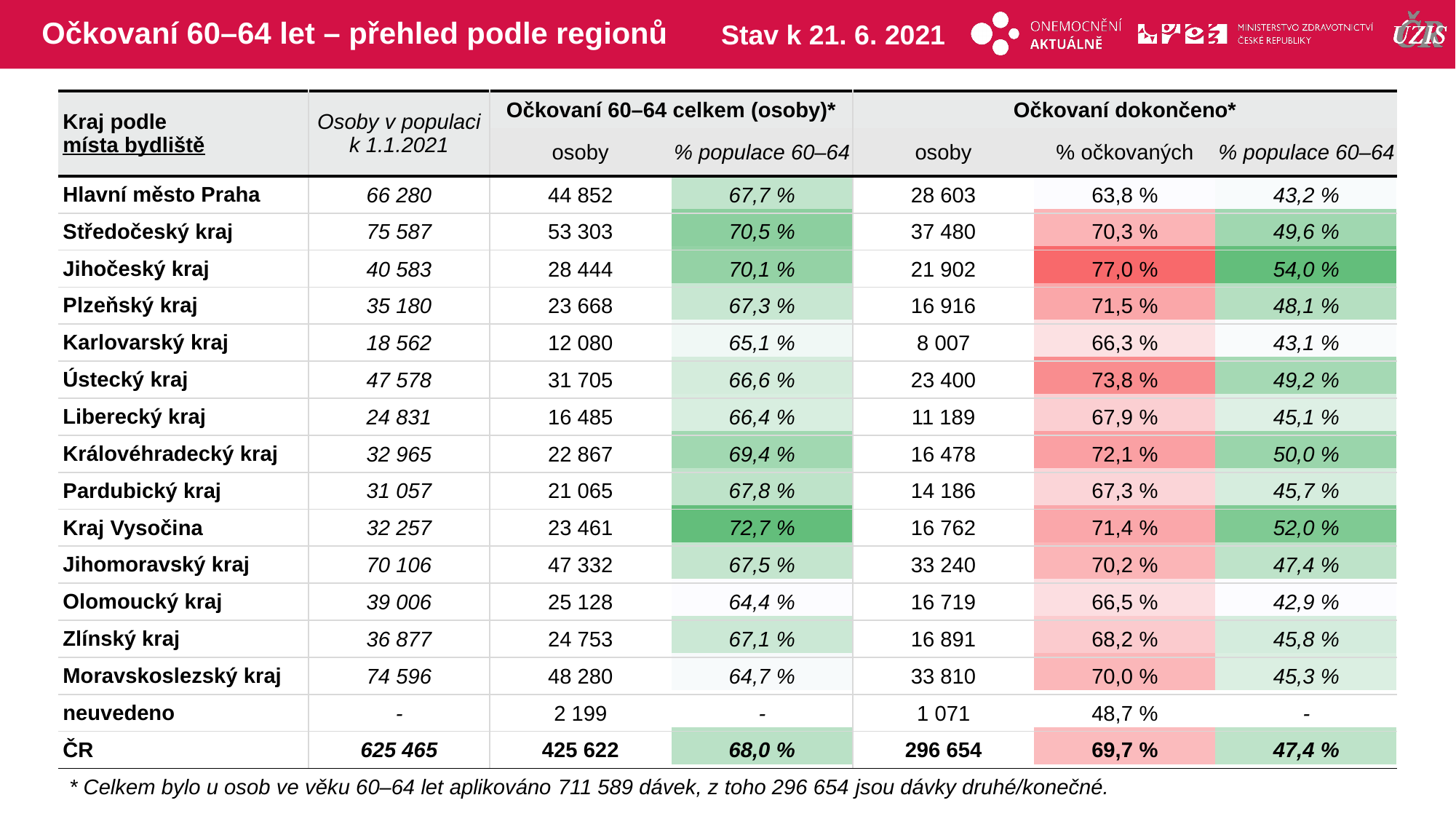

# Očkovaní 60–64 let – přehled podle regionů
Stav k 21. 6. 2021
| Kraj podle místa bydliště | Osoby v populaci k 1.1.2021 | Očkovaní 60–64 celkem (osoby)\* |  | Očkovaní dokončeno\* |  |  |
| --- | --- | --- | --- | --- | --- | --- |
|  |  | osoby | % populace 60–64 | osoby | % očkovaných | % populace 60–64 |
| Hlavní město Praha | 66 280 | 44 852 | 67,7 % | 28 603 | 63,8 % | 43,2 % |
| Středočeský kraj | 75 587 | 53 303 | 70,5 % | 37 480 | 70,3 % | 49,6 % |
| Jihočeský kraj | 40 583 | 28 444 | 70,1 % | 21 902 | 77,0 % | 54,0 % |
| Plzeňský kraj | 35 180 | 23 668 | 67,3 % | 16 916 | 71,5 % | 48,1 % |
| Karlovarský kraj | 18 562 | 12 080 | 65,1 % | 8 007 | 66,3 % | 43,1 % |
| Ústecký kraj | 47 578 | 31 705 | 66,6 % | 23 400 | 73,8 % | 49,2 % |
| Liberecký kraj | 24 831 | 16 485 | 66,4 % | 11 189 | 67,9 % | 45,1 % |
| Královéhradecký kraj | 32 965 | 22 867 | 69,4 % | 16 478 | 72,1 % | 50,0 % |
| Pardubický kraj | 31 057 | 21 065 | 67,8 % | 14 186 | 67,3 % | 45,7 % |
| Kraj Vysočina | 32 257 | 23 461 | 72,7 % | 16 762 | 71,4 % | 52,0 % |
| Jihomoravský kraj | 70 106 | 47 332 | 67,5 % | 33 240 | 70,2 % | 47,4 % |
| Olomoucký kraj | 39 006 | 25 128 | 64,4 % | 16 719 | 66,5 % | 42,9 % |
| Zlínský kraj | 36 877 | 24 753 | 67,1 % | 16 891 | 68,2 % | 45,8 % |
| Moravskoslezský kraj | 74 596 | 48 280 | 64,7 % | 33 810 | 70,0 % | 45,3 % |
| neuvedeno | - | 2 199 | - | 1 071 | 48,7 % | - |
| ČR | 625 465 | 425 622 | 68,0 % | 296 654 | 69,7 % | 47,4 % |
|  |  |  |  |  |  |
| --- | --- | --- | --- | --- | --- |
|  |  |  |  |  |  |
|  |  |  |  |  |  |
|  |  |  |  |  |  |
|  |  |  |  |  |  |
|  |  |  |  |  |  |
|  |  |  |  |  |  |
|  |  |  |  |  |  |
|  |  |  |  |  |  |
|  |  |  |  |  |  |
|  |  |  |  |  |  |
|  |  |  |  |  |  |
|  |  |  |  |  |  |
|  |  |  |  |  |  |
|  |  |  |  |  |  |
|  |  |  |  |  |  |
* Celkem bylo u osob ve věku 60–64 let aplikováno 711 589 dávek, z toho 296 654 jsou dávky druhé/konečné.